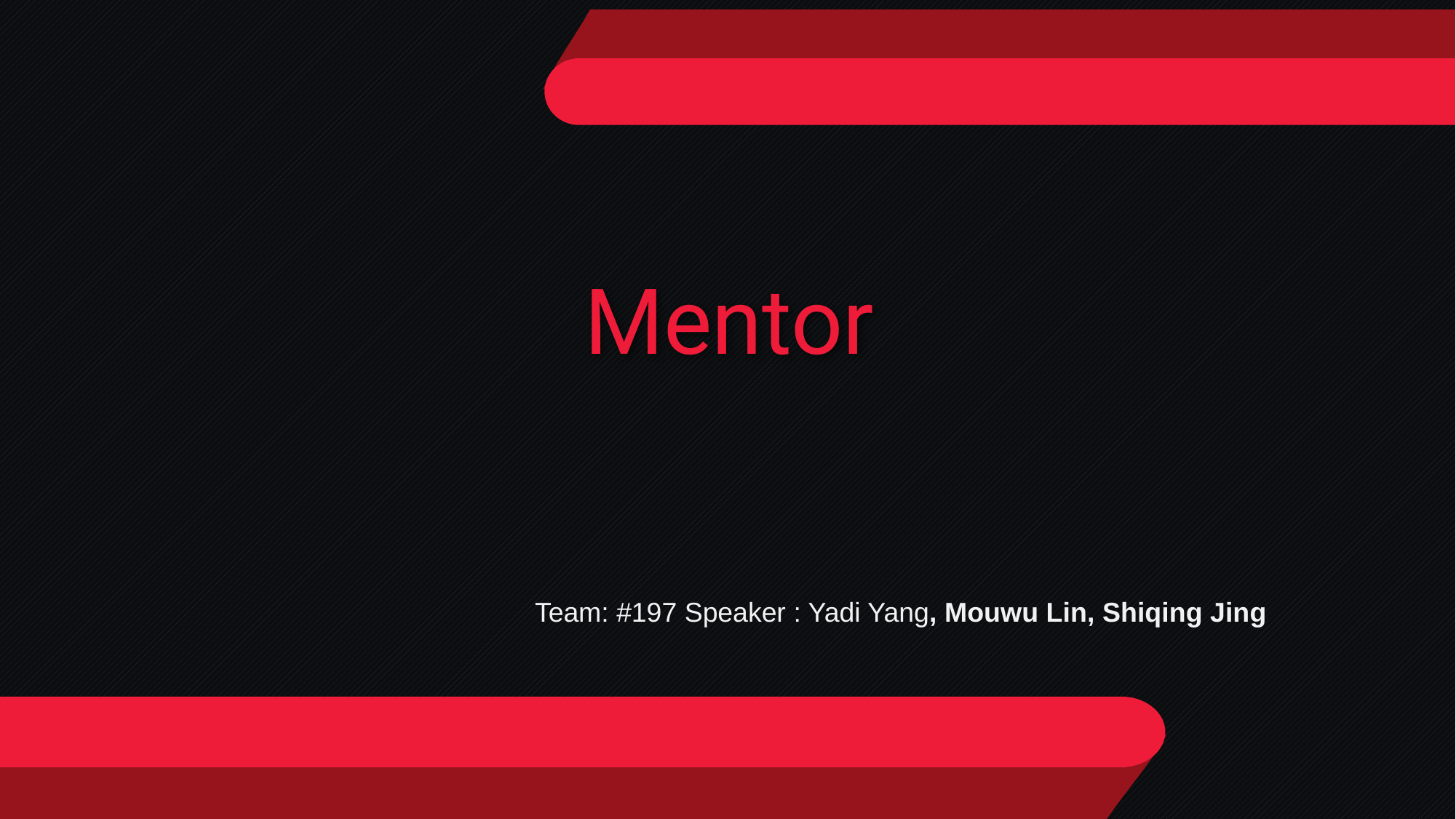

Mentor
Team: #197 Speaker : Yadi Yang, Mouwu Lin, Shiqing Jing